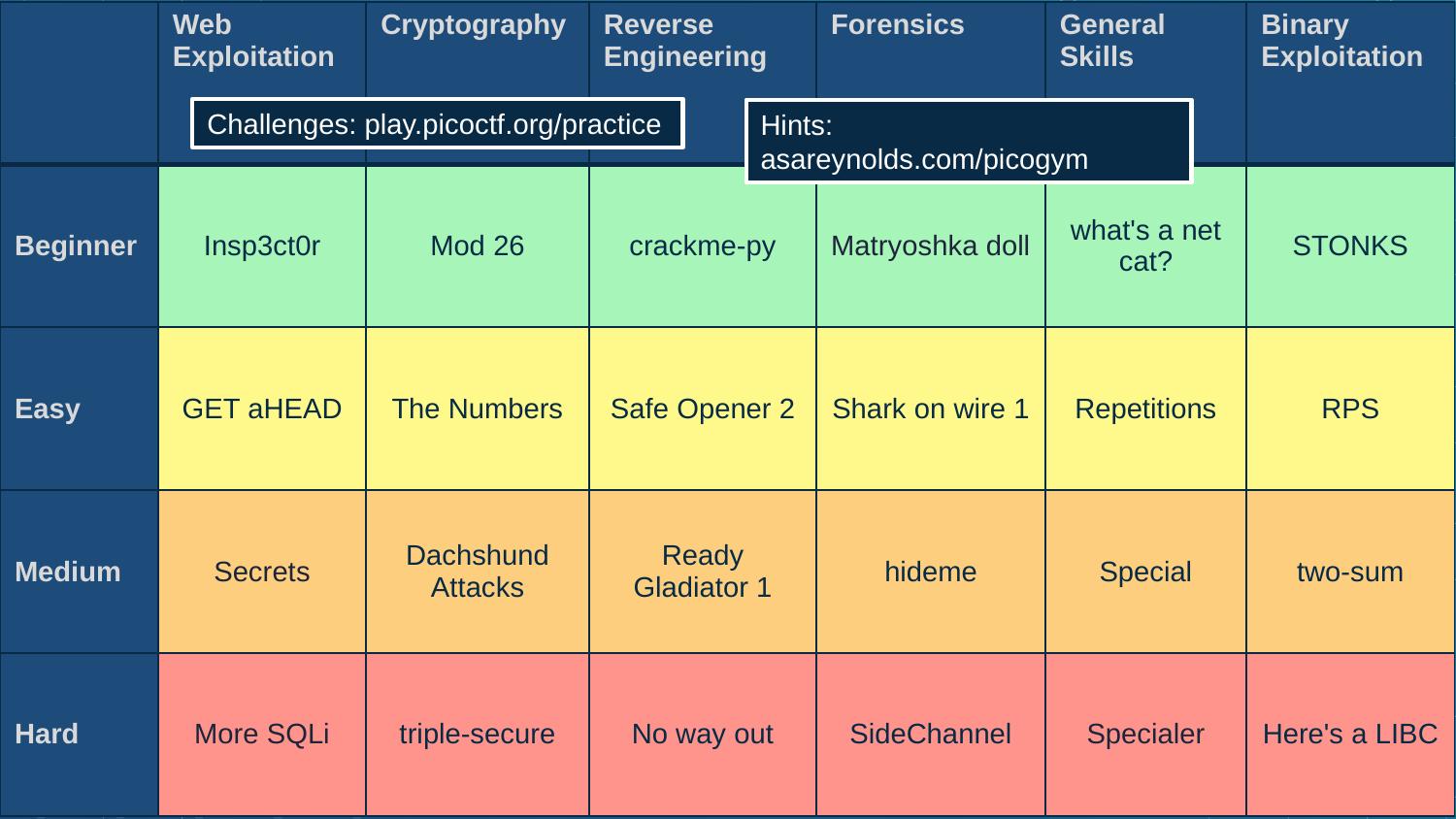

|  | Web Exploitation | Cryptography | Reverse Engineering | Forensics | General Skills | Binary Exploitation |
| --- | --- | --- | --- | --- | --- | --- |
| Beginner | Insp3ct0r | Mod 26 | crackme-py | Matryoshka doll | what's a net cat? | STONKS |
| Easy | GET aHEAD | The Numbers | Safe Opener 2 | Shark on wire 1 | Repetitions | RPS |
| Medium | Secrets | Dachshund Attacks | Ready Gladiator 1 | hideme | Special | two-sum |
| Hard | More SQLi | triple-secure | No way out | SideChannel | Specialer | Here's a LIBC |
Challenges: play.picoctf.org/practice
Hints: asareynolds.com/picogym